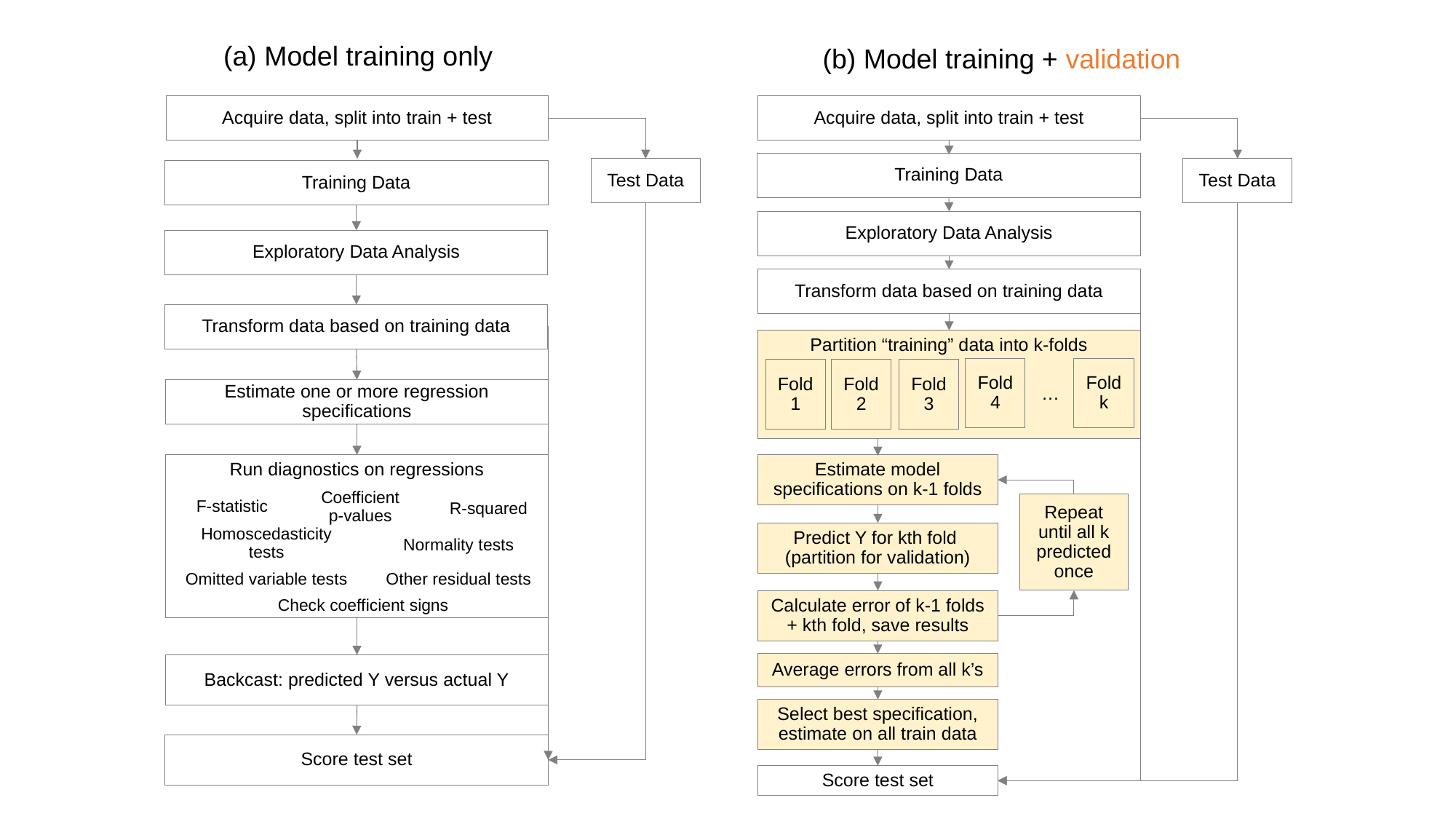

(a) Model training only
(b) Model training + validation
Acquire data, split into train + test
# Acquire data, split into train + test
Training Data
Test Data
Test Data
Training Data
Exploratory Data Analysis
Exploratory Data Analysis
Transform data based on training data
Transform data based on training data
Partition “training” data into k-folds
Fold k
Fold 4
Fold 1
…
Fold 3
Fold 2
Estimate one or more regression specifications
Estimate model specifications on k-1 folds
Run diagnostics on regressions
F-statistic
Coefficient p-values
R-squared
Repeat until all k predicted once
Predict Y for kth fold
(partition for validation)
Homoscedasticity tests
Normality tests
Omitted variable tests
Other residual tests
Check coefficient signs
Calculate error of k-1 folds + kth fold, save results
Average errors from all k’s
Backcast: predicted Y versus actual Y
Select best specification, estimate on all train data
Score test set
Score test set